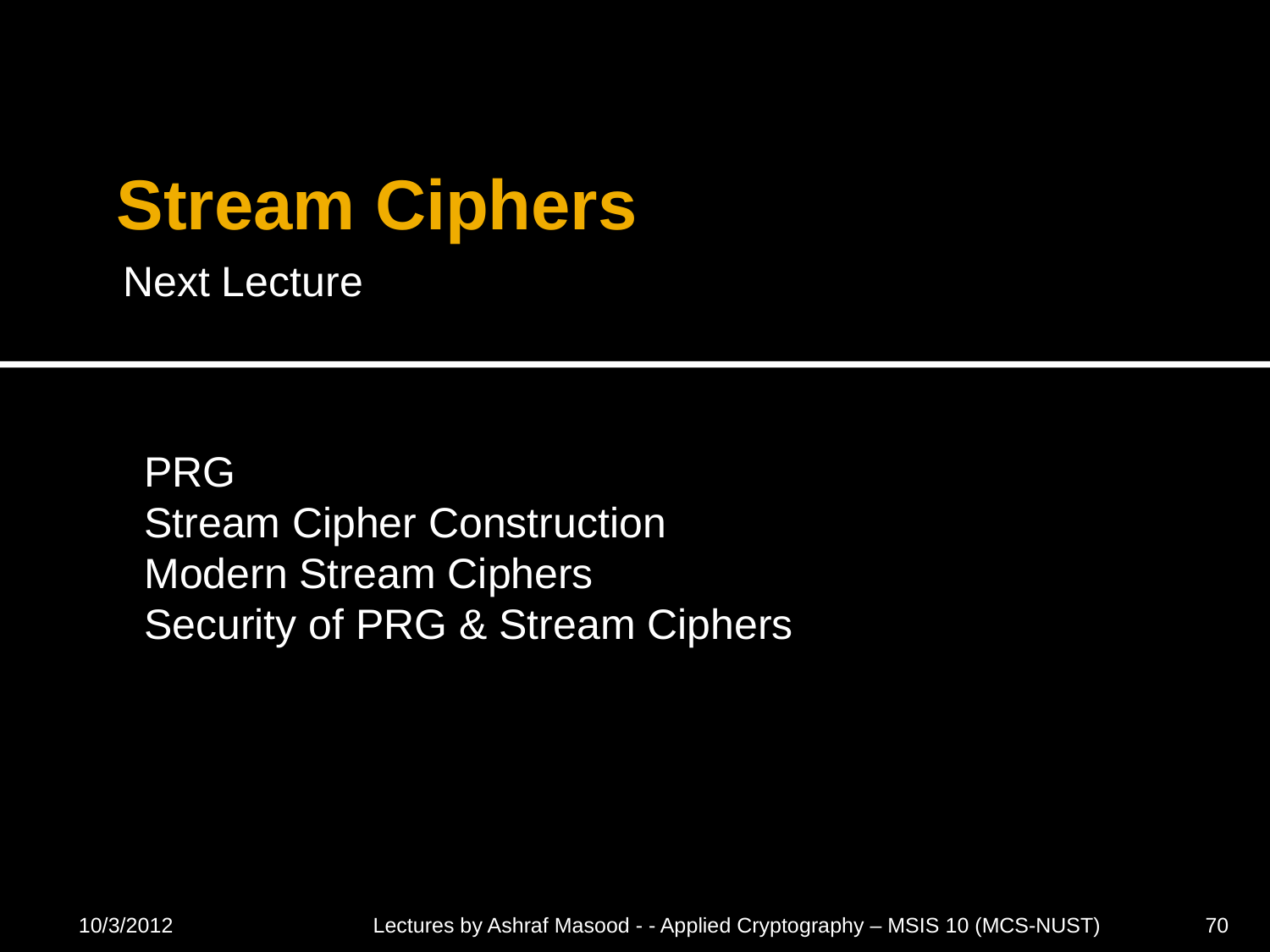

# Stream Ciphers
Next Lecture
PRG
Stream Cipher Construction
Modern Stream Ciphers
Security of PRG & Stream Ciphers
10/3/2012
Lectures by Ashraf Masood - - Applied Cryptography – MSIS 10 (MCS-NUST)
70